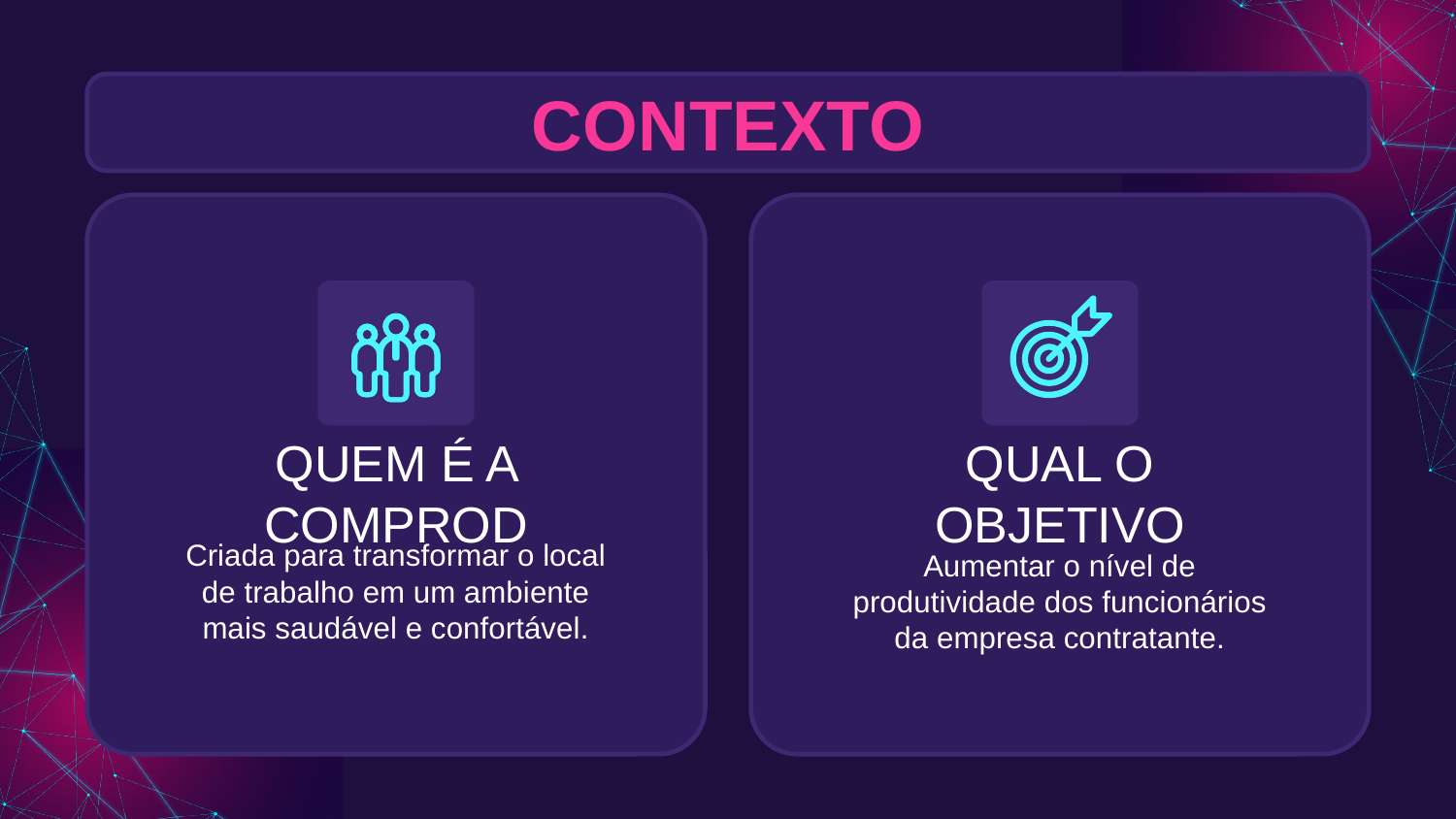

CONTEXTO

# QUEM É A COMPROD
QUAL O OBJETIVO
Criada para transformar o local de trabalho em um ambiente mais saudável e confortável.
Aumentar o nível de produtividade dos funcionários da empresa contratante.